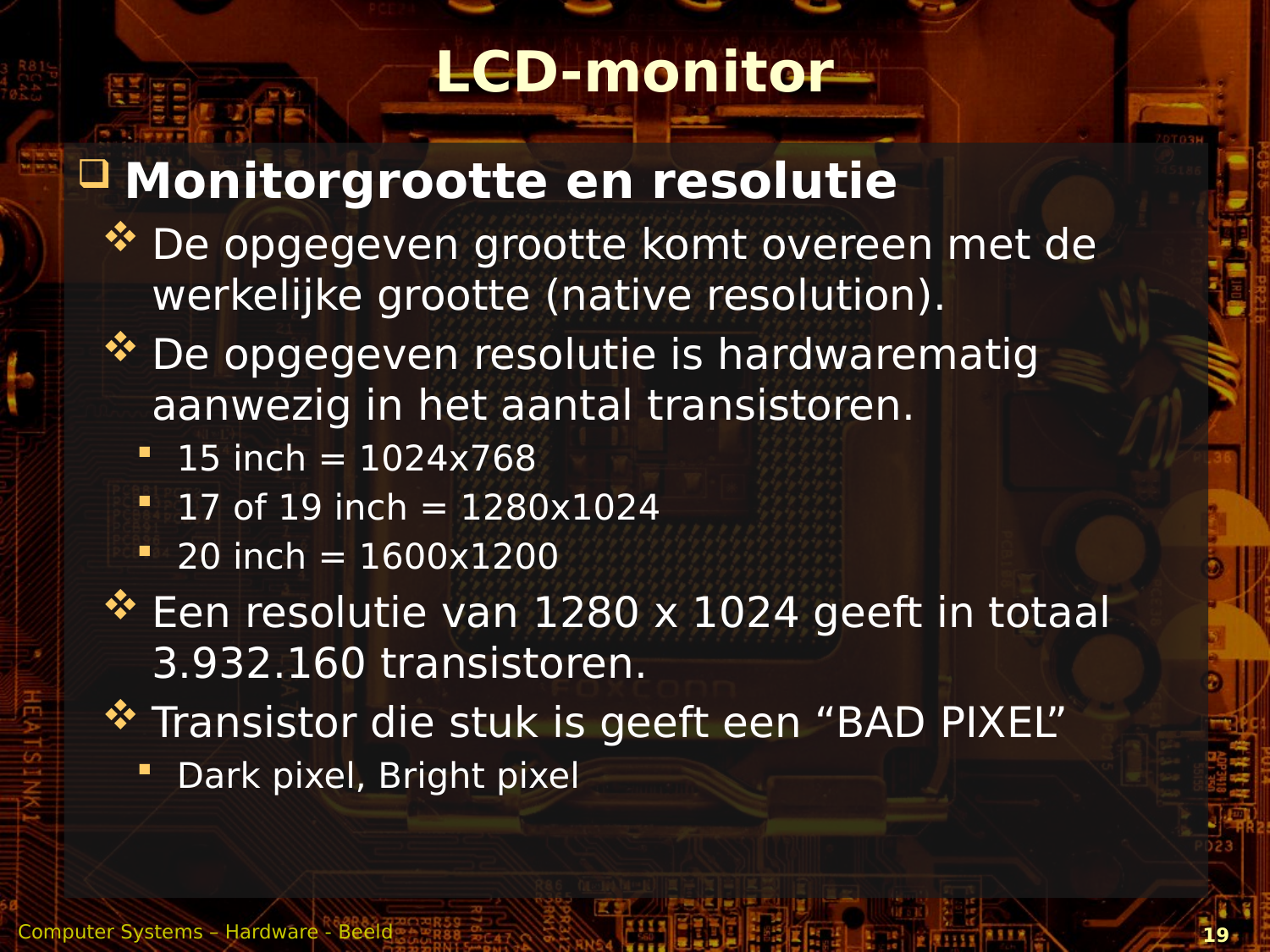

# LCD-monitor
Monitorgrootte en resolutie
De opgegeven grootte komt overeen met de werkelijke grootte (native resolution).
De opgegeven resolutie is hardwarematig aanwezig in het aantal transistoren.
15 inch = 1024x768
17 of 19 inch = 1280x1024
20 inch = 1600x1200
Een resolutie van 1280 x 1024 geeft in totaal 3.932.160 transistoren.
Transistor die stuk is geeft een “BAD PIXEL”
Dark pixel, Bright pixel